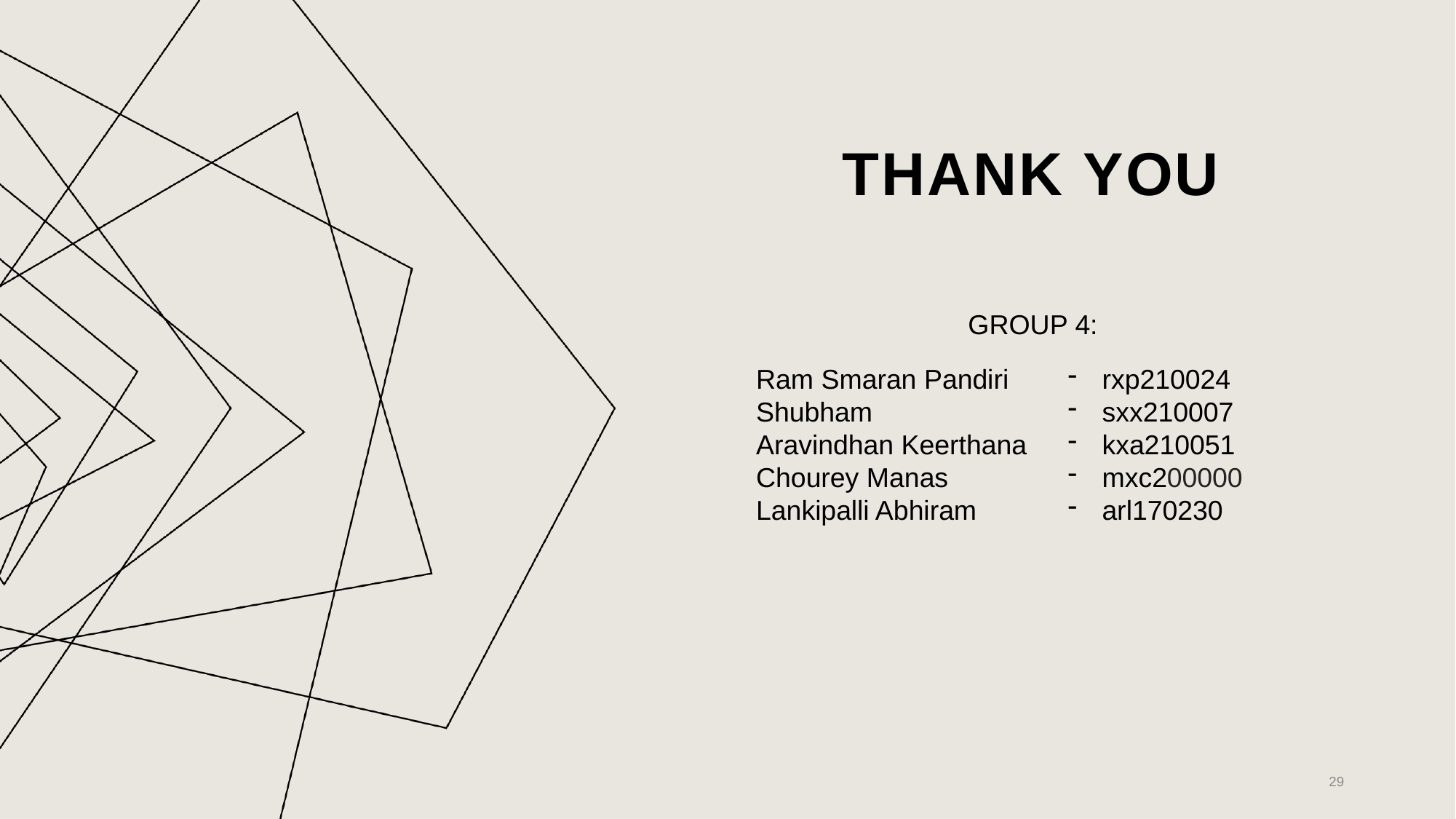

# Thank you
GROUP 4:
Ram Smaran Pandiri
Shubham
Aravindhan Keerthana
Chourey Manas
Lankipalli Abhiram
rxp210024
sxx210007
kxa210051
mxc200000
arl170230
29